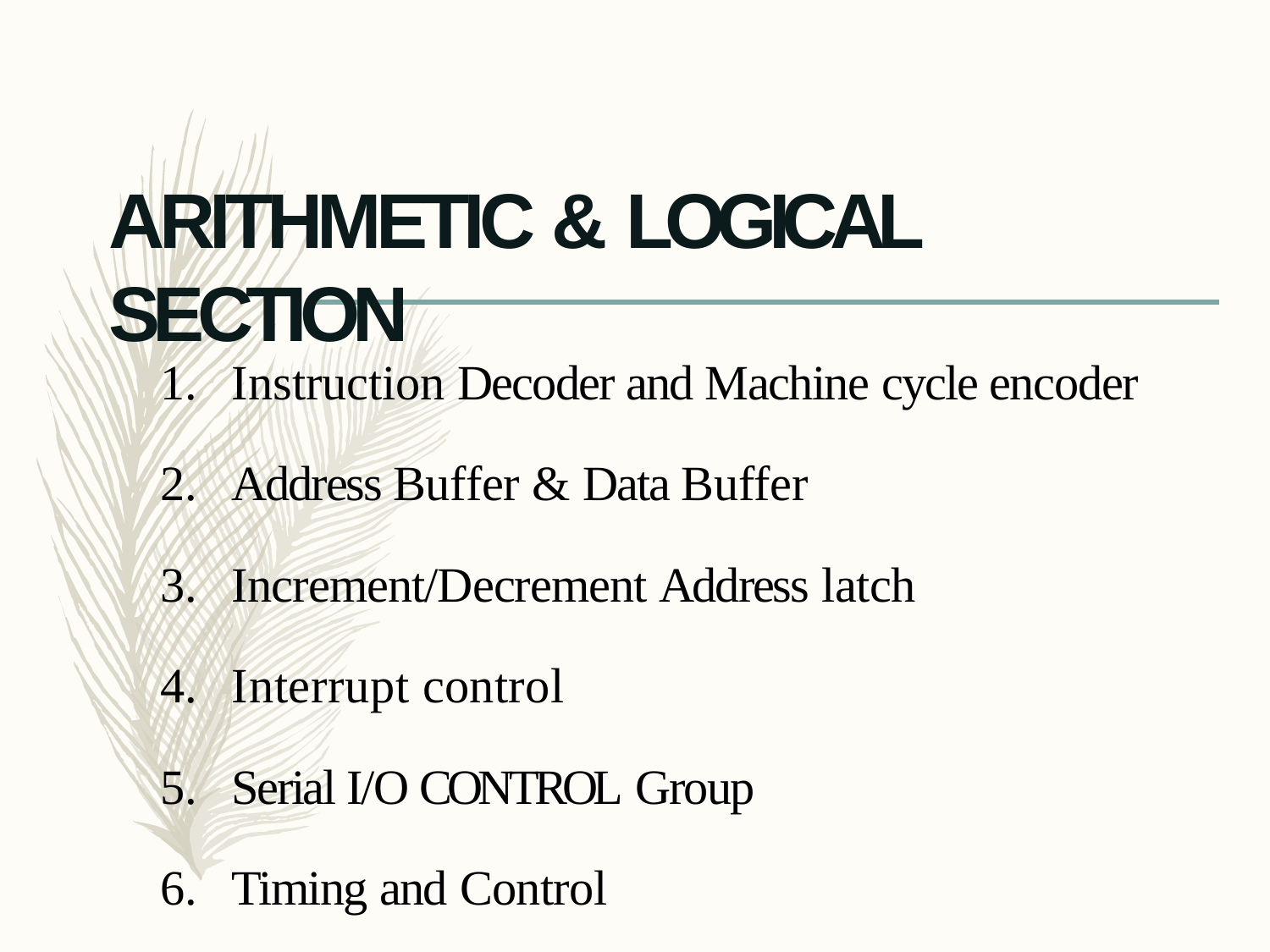

# ARITHMETIC & LOGICAL SECTION
Instruction Decoder and Machine cycle encoder
Address Buffer & Data Buffer
Increment/Decrement Address latch
Interrupt control
Serial I/O CONTROL Group
Timing and Control